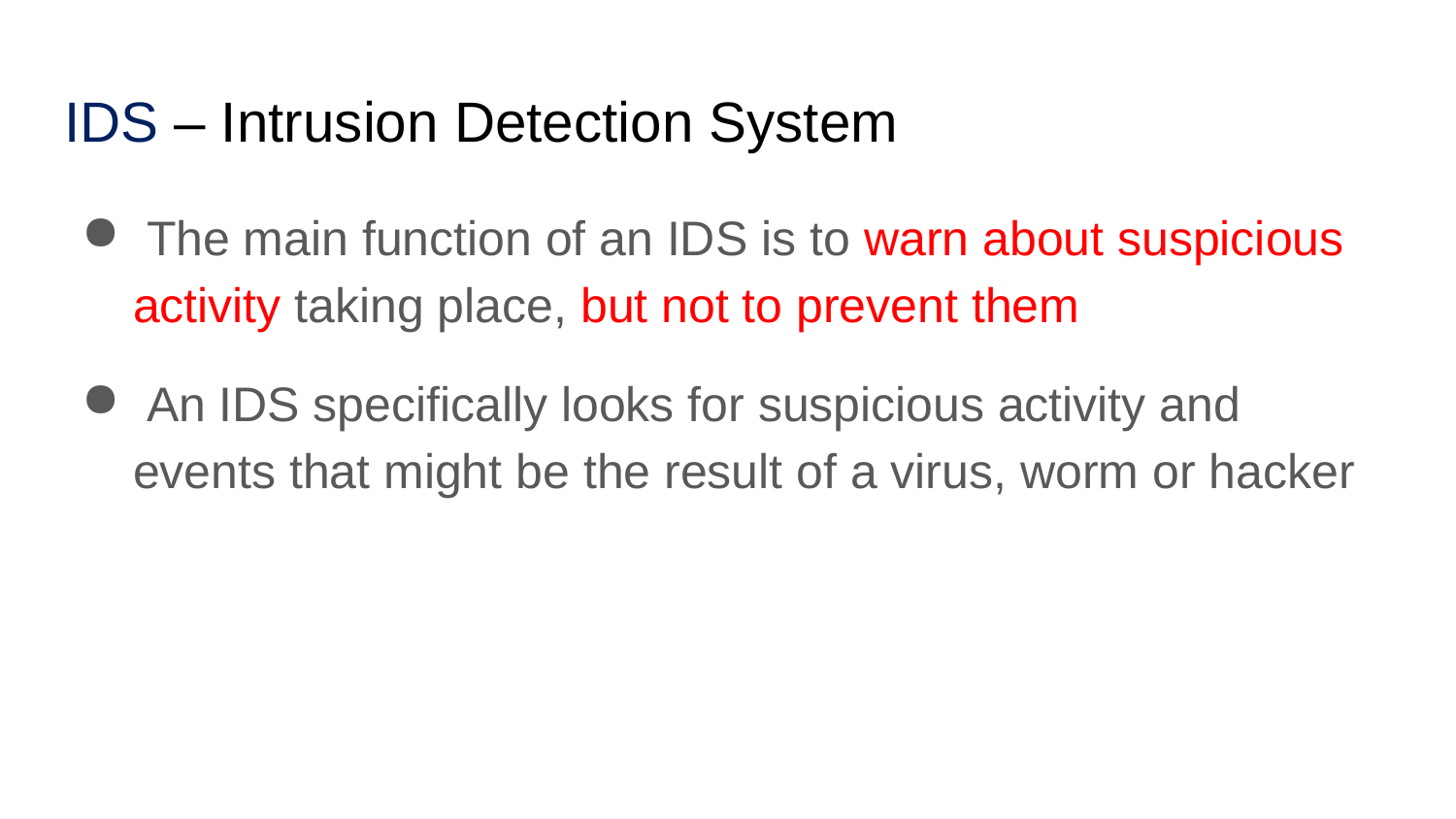

# IDS – Intrusion Detection System
 The main function of an IDS is to warn about suspicious activity taking place, but not to prevent them
 An IDS specifically looks for suspicious activity and events that might be the result of a virus, worm or hacker